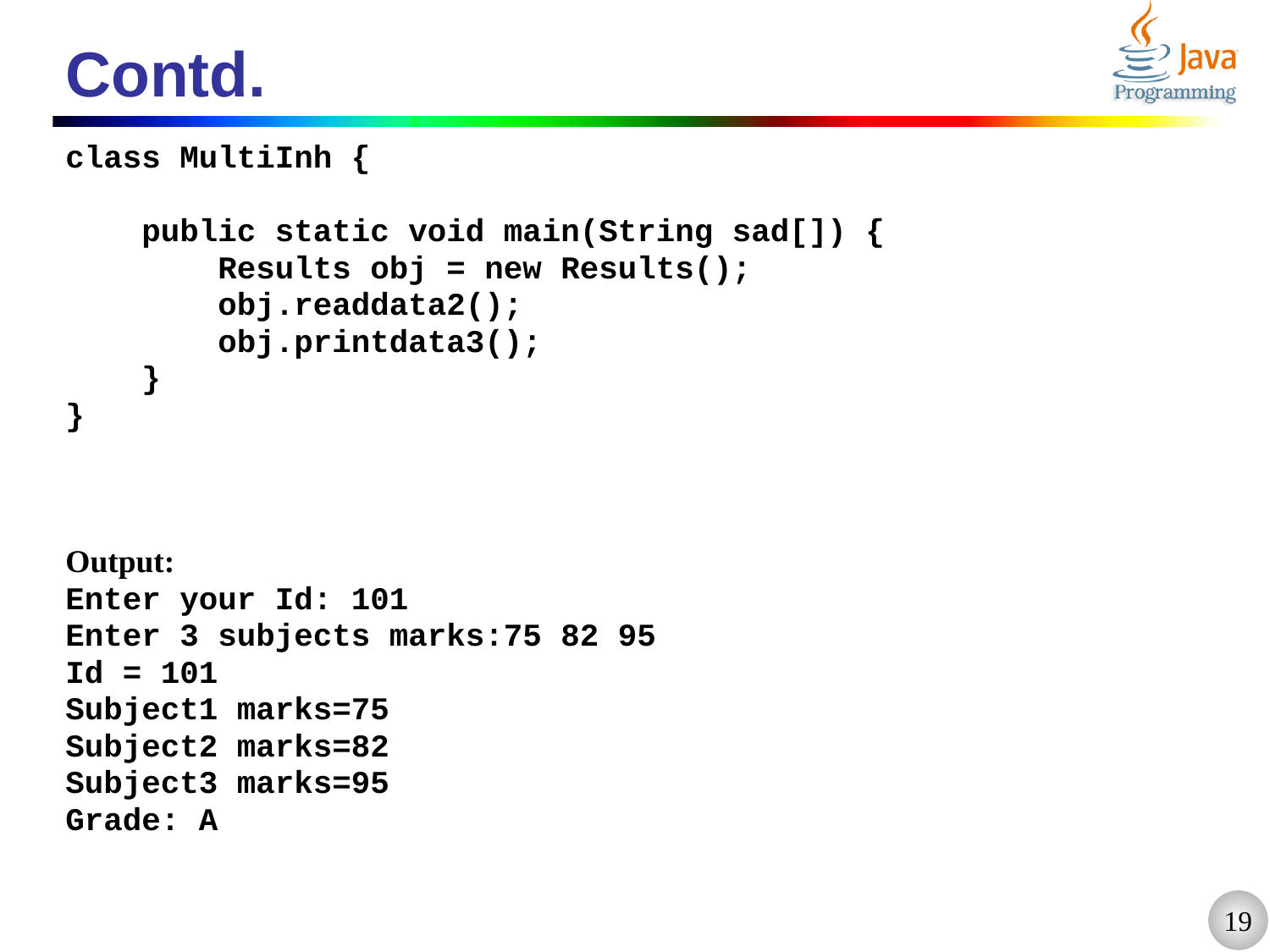

# Contd.
class MultiInh {

    public static void main(String sad[]) {
        Results obj = new Results();
        obj.readdata2();
        obj.printdata3();
    }
}

Output:
Enter your Id: 101
Enter 3 subjects marks:75 82 95
Id = 101
Subject1 marks=75
Subject2 marks=82
Subject3 marks=95
Grade: A